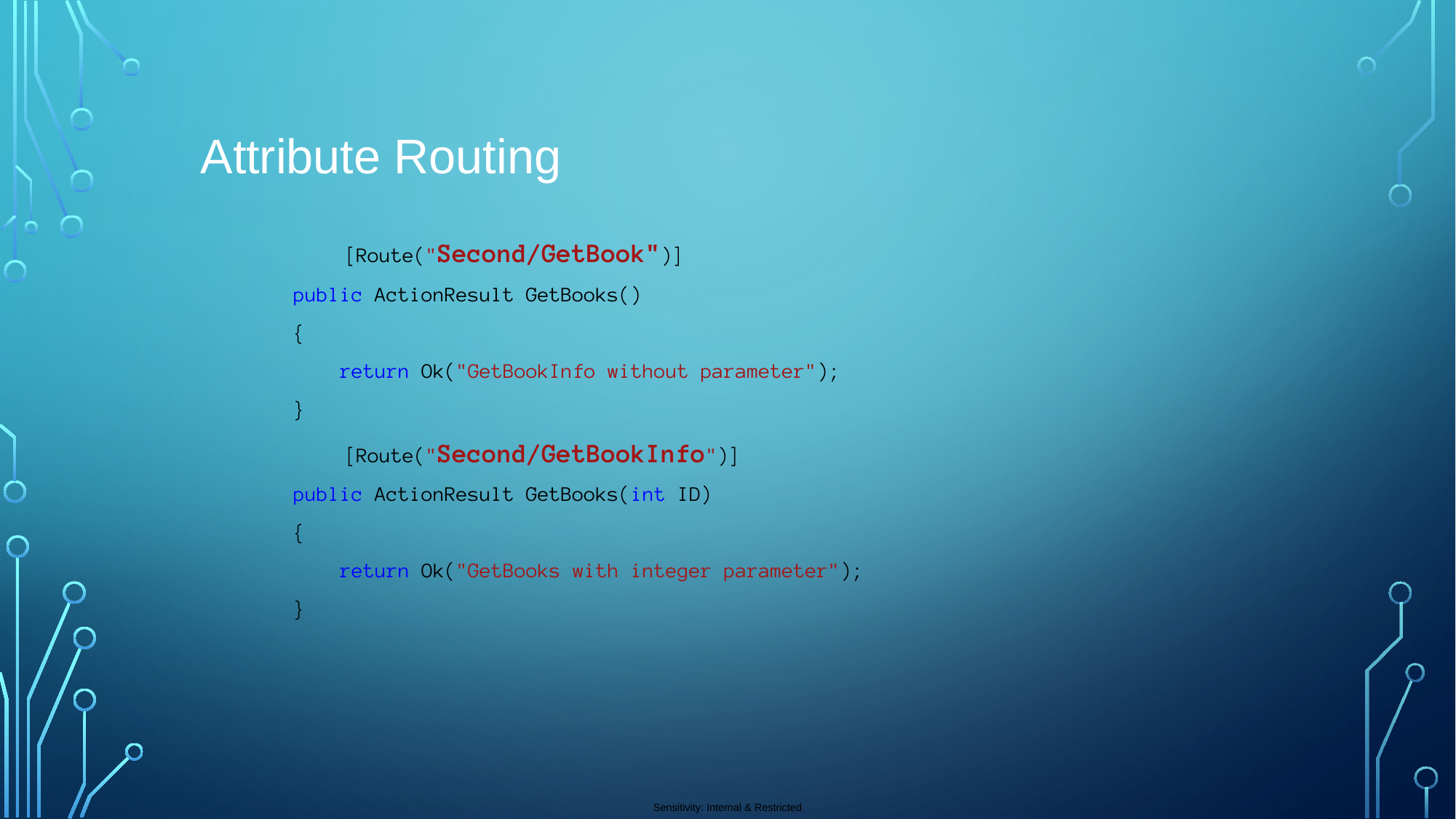

Attribute Routing

 	   [Route("Second/GetBook")]
        public ActionResult GetBooks()
        {
            return Ok("GetBookInfo without parameter");
        }
	   [Route("Second/GetBookInfo")]
        public ActionResult GetBooks(int ID)
        {
            return Ok("GetBooks with integer parameter");
        }